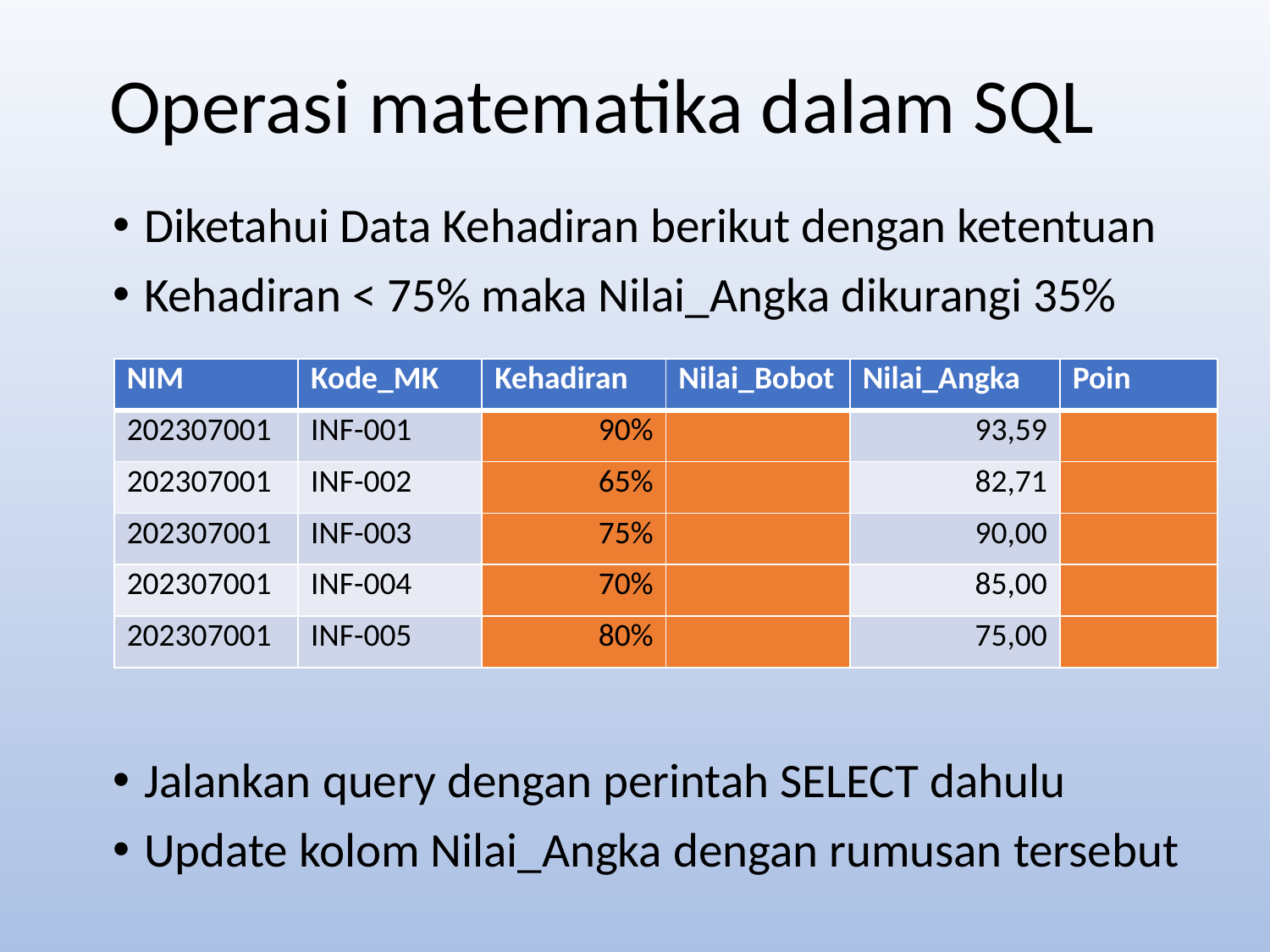

# Operasi matematika dalam SQL
Diketahui Data Kehadiran berikut dengan ketentuan
Kehadiran < 75% maka Nilai_Angka dikurangi 35%

Jalankan query dengan perintah SELECT dahulu
Update kolom Nilai_Angka dengan rumusan tersebut
| NIM | Kode\_MK | Kehadiran | Nilai\_Bobot | Nilai\_Angka | Poin |
| --- | --- | --- | --- | --- | --- |
| 202307001 | INF-001 | 90% |  | 93,59 |  |
| 202307001 | INF-002 | 65% |  | 82,71 |  |
| 202307001 | INF-003 | 75% |  | 90,00 |  |
| 202307001 | INF-004 | 70% |  | 85,00 |  |
| 202307001 | INF-005 | 80% |  | 75,00 |  |